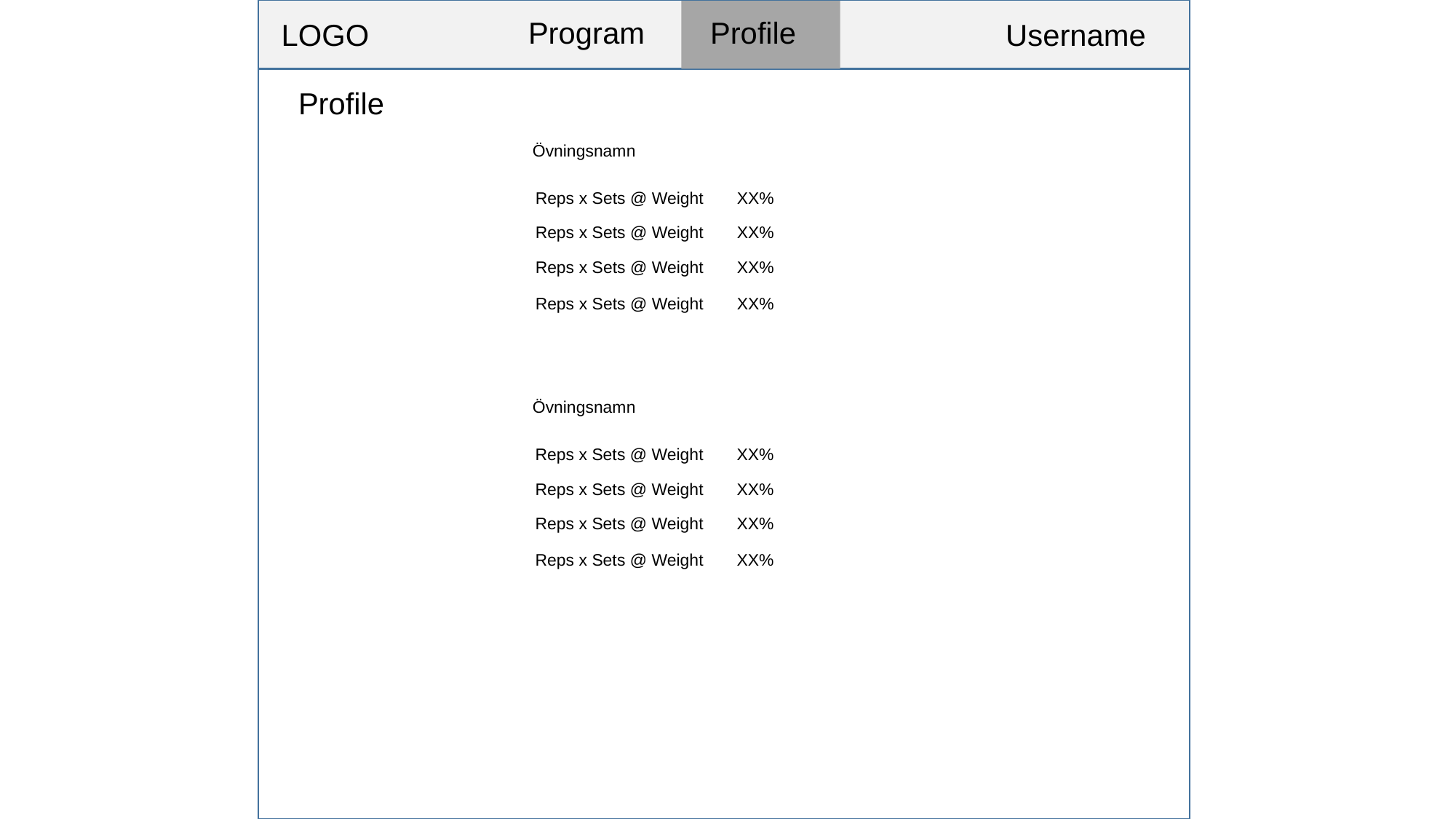

Program
Profile
LOGO
Username
Profile
Övningsnamn
Reps x Sets @ Weight
XX%
Reps x Sets @ Weight
XX%
Reps x Sets @ Weight
XX%
Reps x Sets @ Weight
XX%
Övningsnamn
Reps x Sets @ Weight
XX%
Reps x Sets @ Weight
XX%
Reps x Sets @ Weight
XX%
Reps x Sets @ Weight
XX%